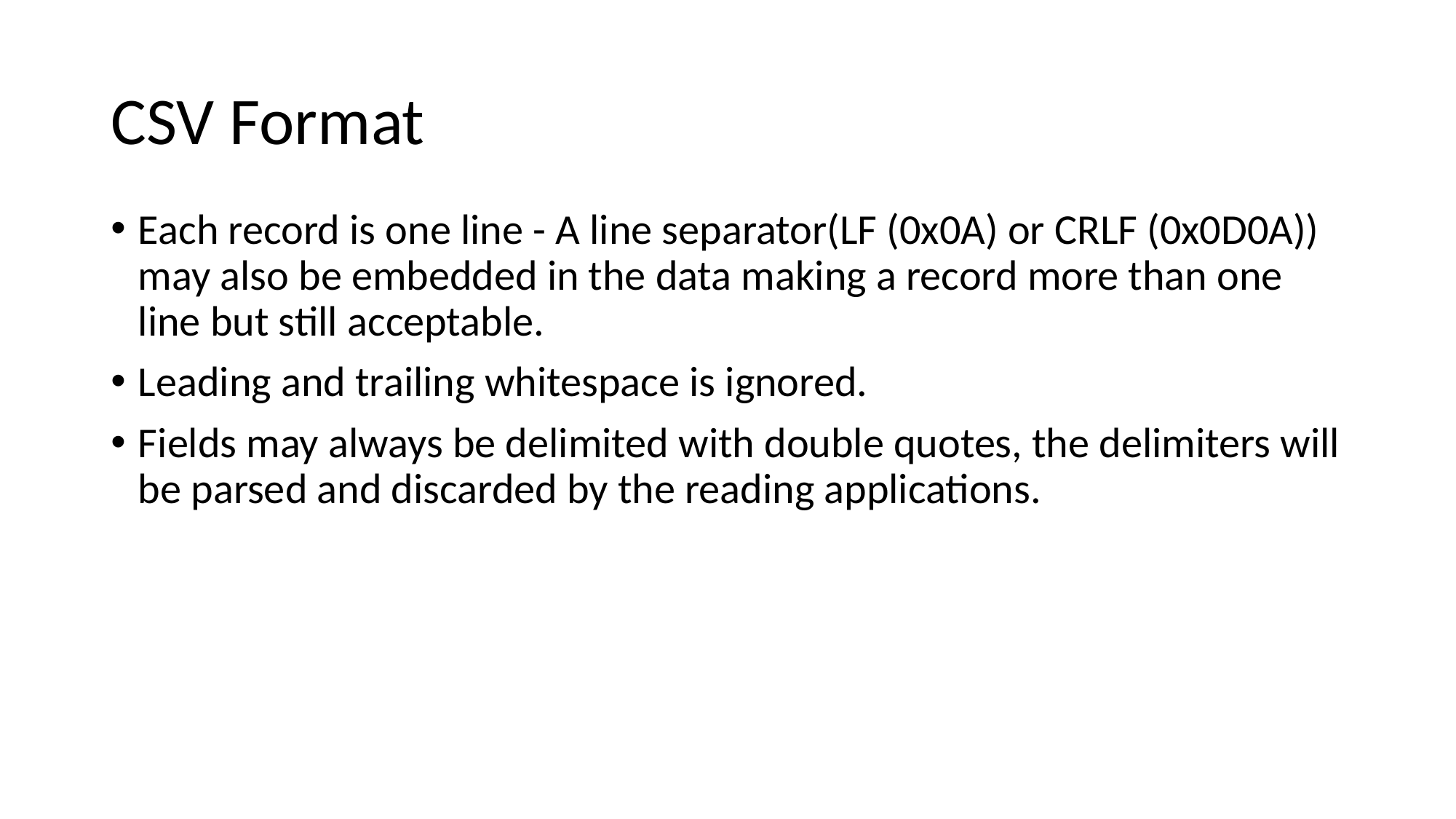

# CSV Format
Each record is one line - A line separator(LF (0x0A) or CRLF (0x0D0A)) may also be embedded in the data making a record more than one line but still acceptable.
Leading and trailing whitespace is ignored.
Fields may always be delimited with double quotes, the delimiters will be parsed and discarded by the reading applications.